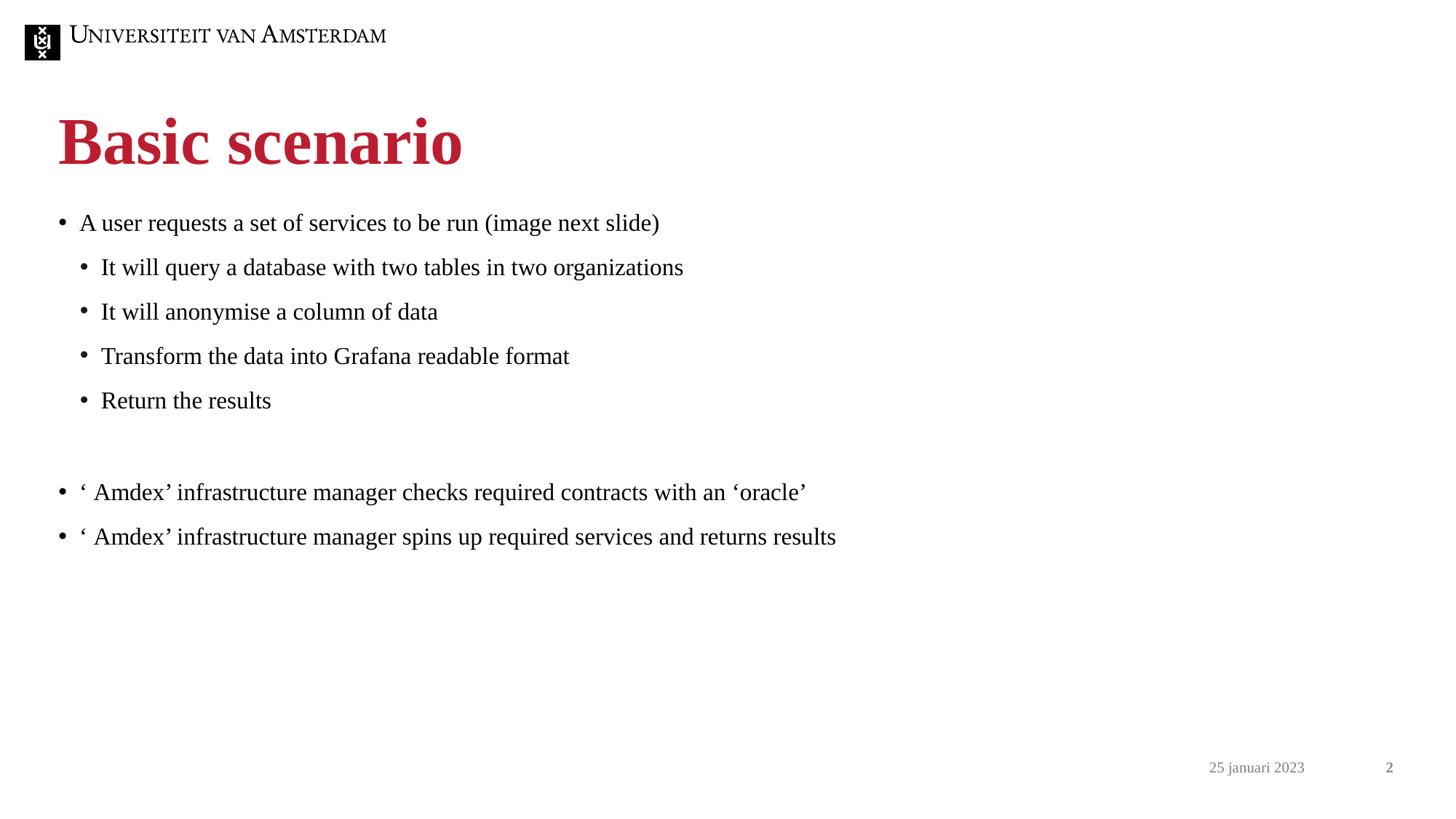

# Basic scenario
A user requests a set of services to be run (image next slide)
It will query a database with two tables in two organizations
It will anonymise a column of data
Transform the data into Grafana readable format
Return the results

‘ Amdex’ infrastructure manager checks required contracts with an ‘oracle’
‘ Amdex’ infrastructure manager spins up required services and returns results

2